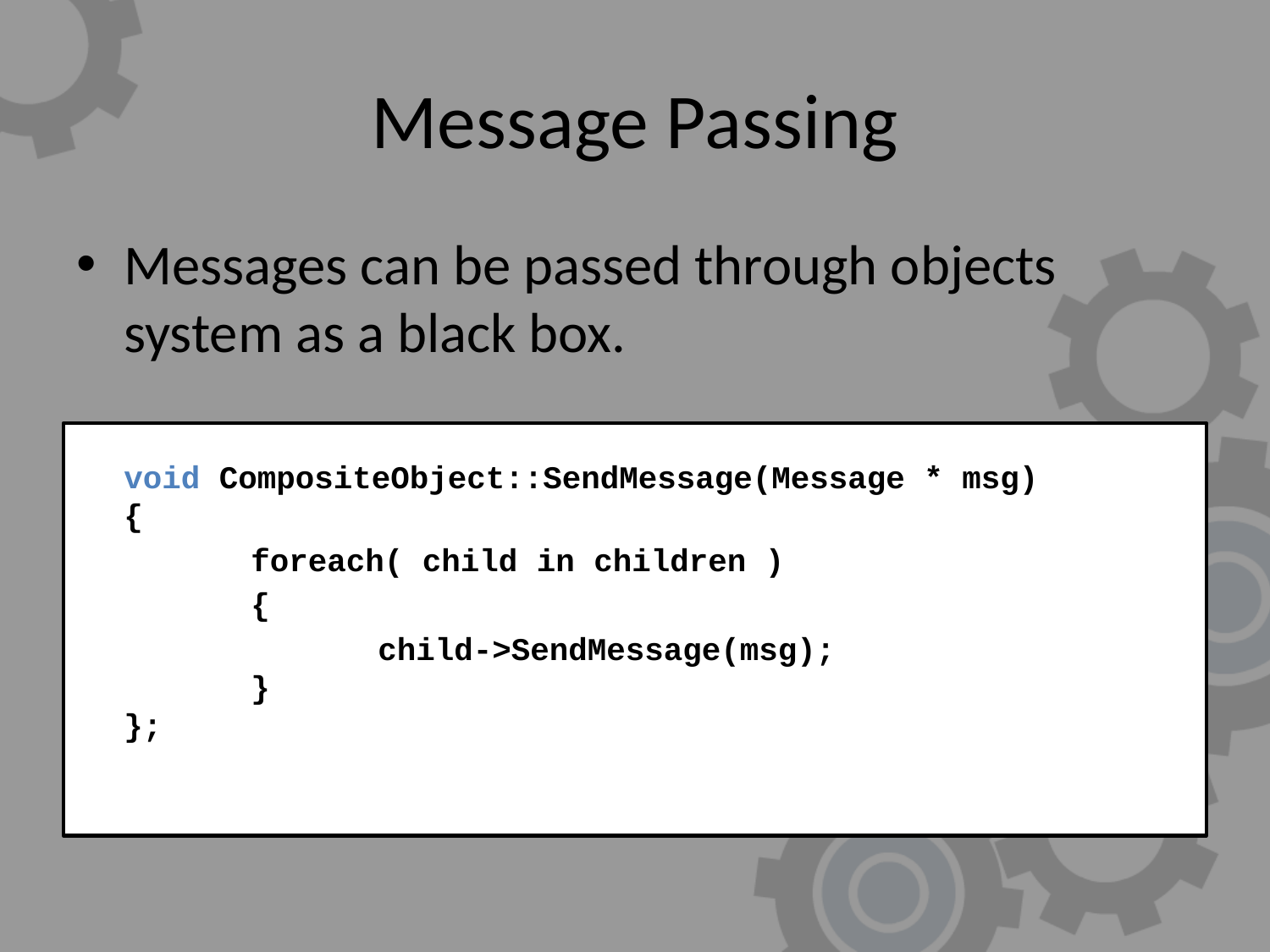

# Message Passing
Messages can be passed through objects system as a black box.

	void CompositeObject::SendMessage(Message * msg)
{
		foreach( child in children )
		{
			child->SendMessage(msg);
	}
};